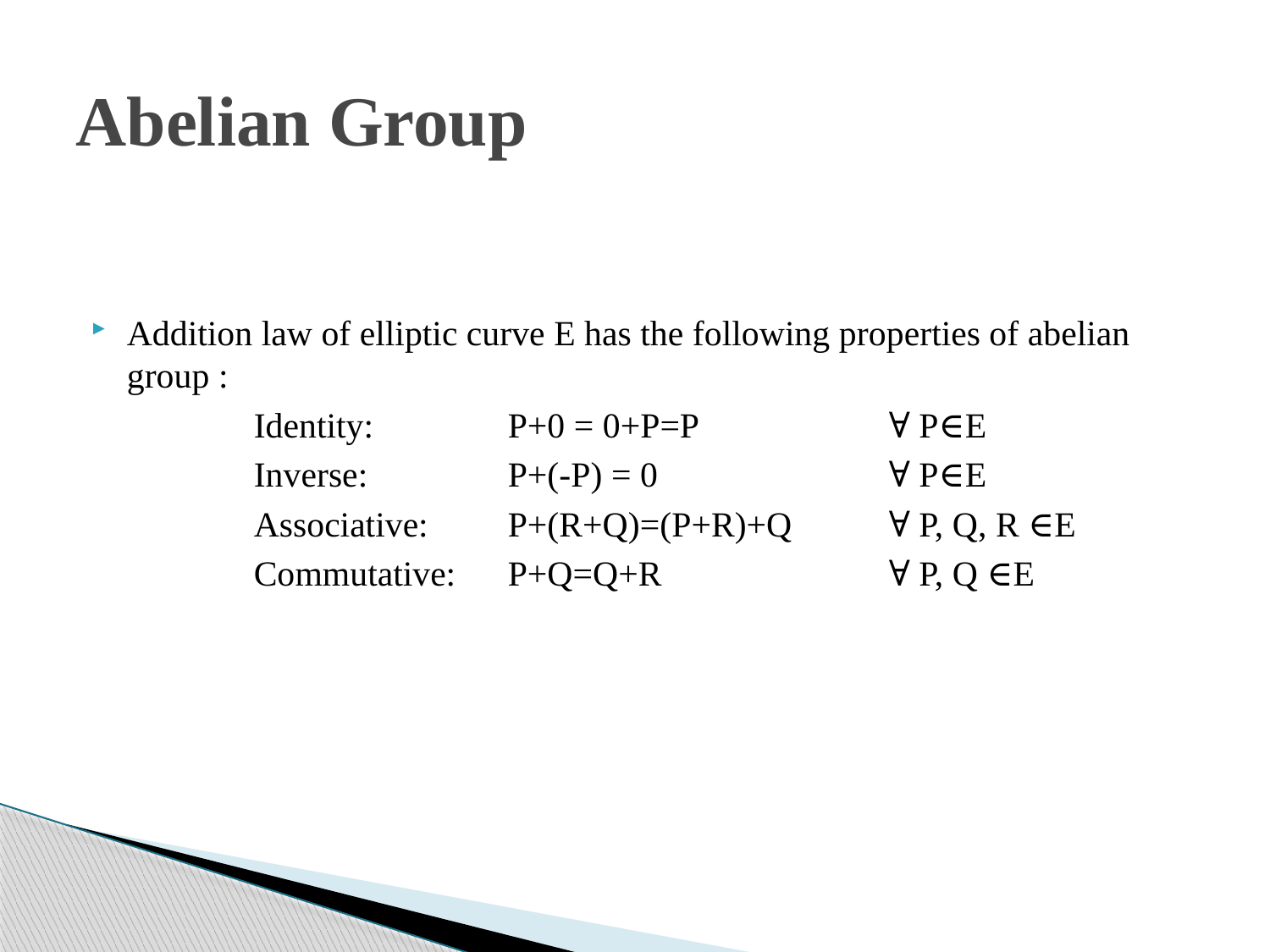

# Abelian Group

Addition law of elliptic curve E has the following properties of abelian group :
		Identity:		P+0 = 0+P=P	     	∀ P∈E
		Inverse:		P+(-P) = 0	     	∀ P∈E
		Associative:	P+(R+Q)=(P+R)+Q	∀ P, Q, R ∈E
		Commutative:	P+Q=Q+R		∀ P, Q ∈E